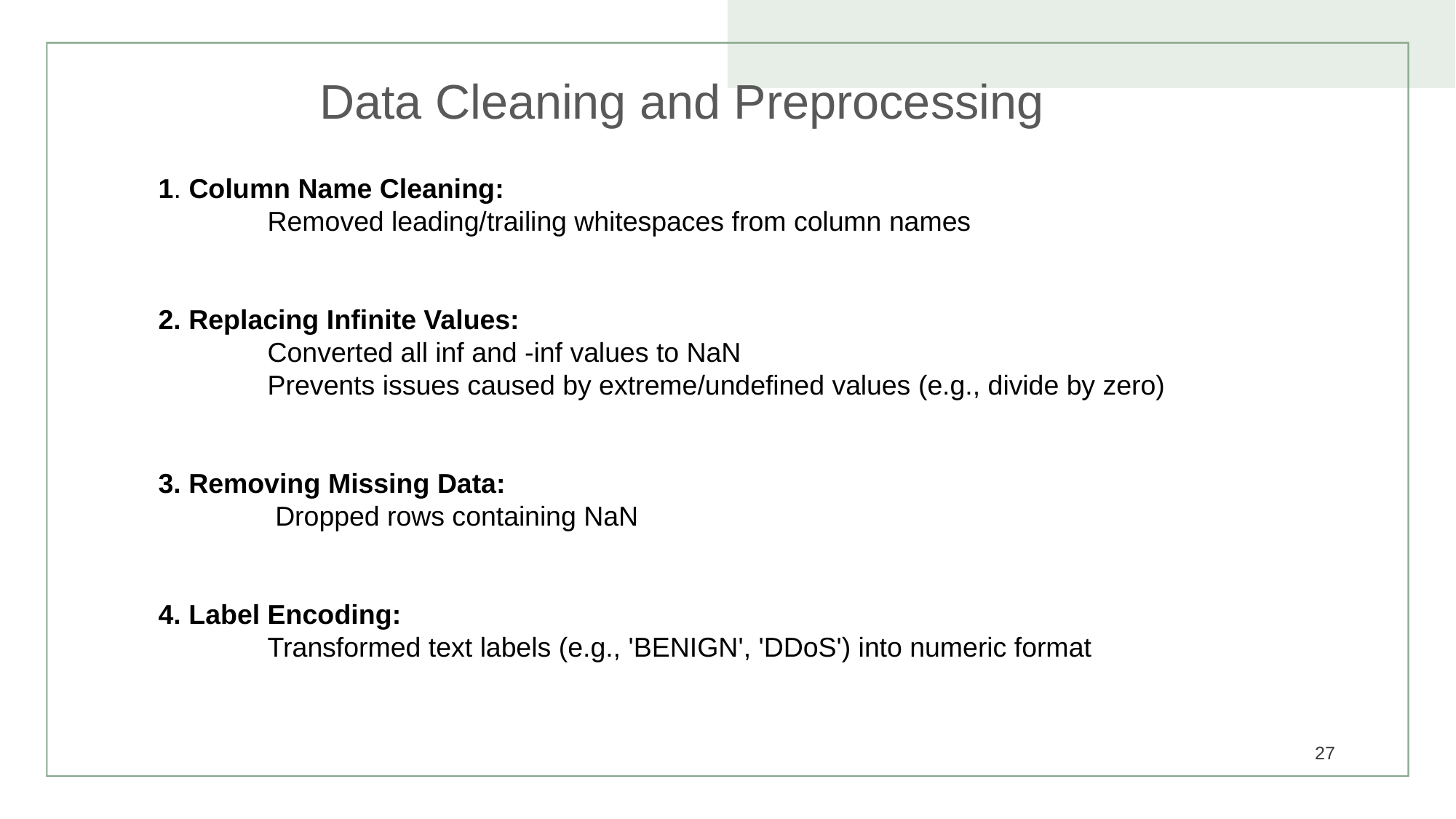

Data Cleaning and Preprocessing
1. Column Name Cleaning:
     	Removed leading/trailing whitespaces from column names

2. Replacing Infinite Values:
	Converted all inf and -inf values to NaN
     	Prevents issues caused by extreme/undefined values (e.g., divide by zero)

3. Removing Missing Data:
	 Dropped rows containing NaN

4. Label Encoding:
    	Transformed text labels (e.g., 'BENIGN', 'DDoS') into numeric format

27